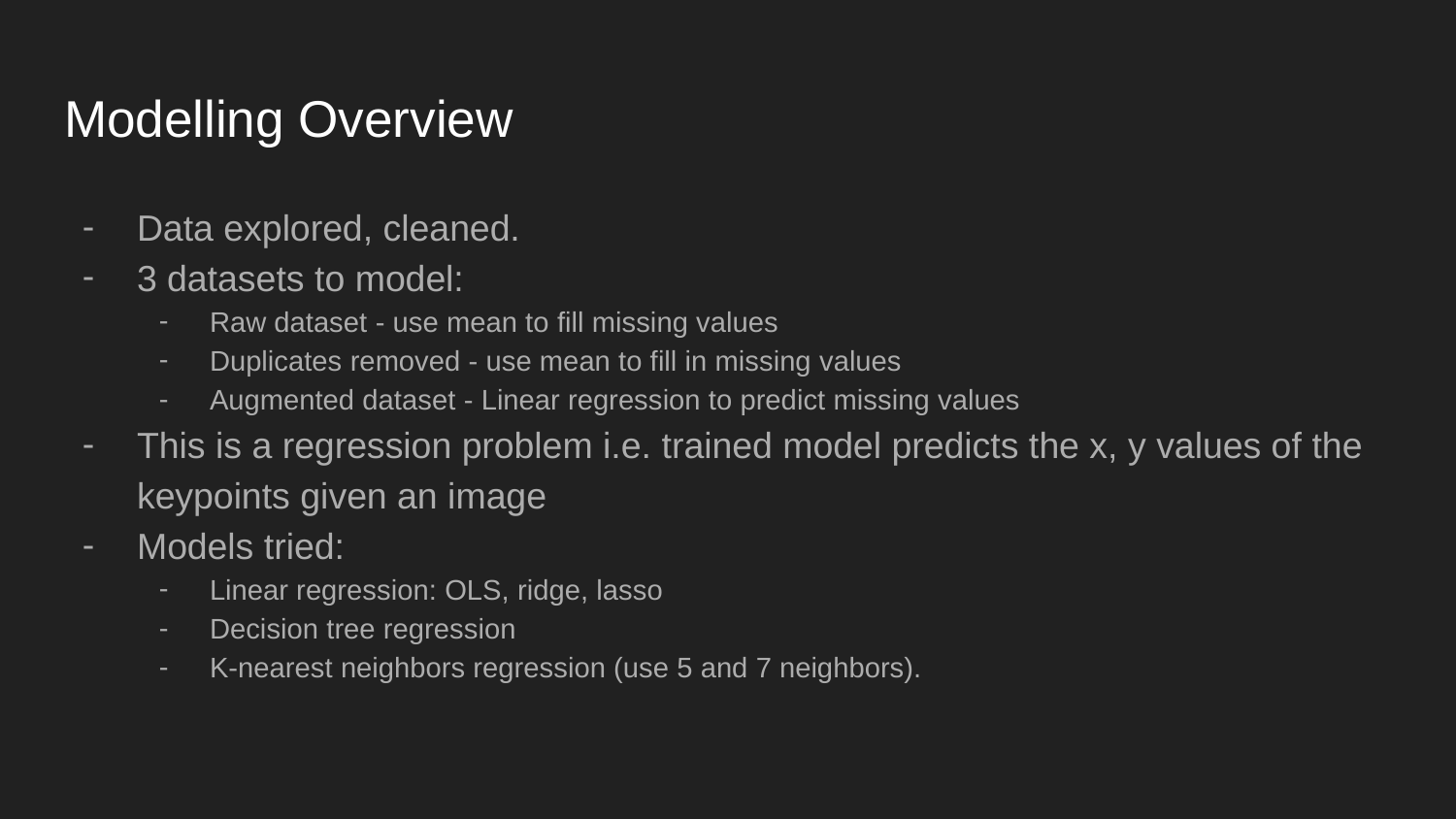

# Modelling Overview
Data explored, cleaned.
3 datasets to model:
Raw dataset - use mean to fill missing values
Duplicates removed - use mean to fill in missing values
Augmented dataset - Linear regression to predict missing values
This is a regression problem i.e. trained model predicts the x, y values of the keypoints given an image
Models tried:
Linear regression: OLS, ridge, lasso
Decision tree regression
K-nearest neighbors regression (use 5 and 7 neighbors).